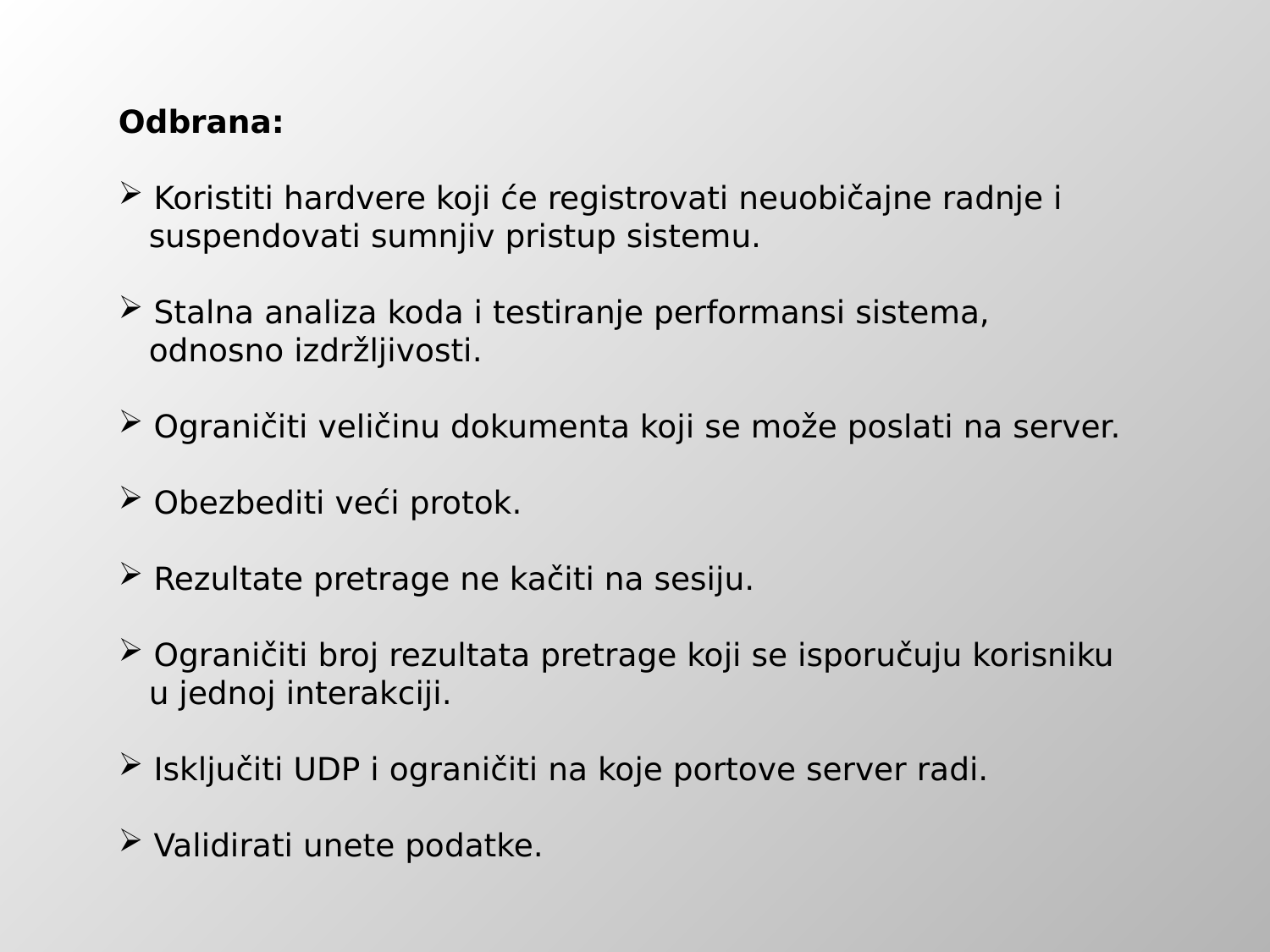

Odbrana:

 Koristiti hardvere koji će registrovati neuobičajne radnje i
   suspendovati sumnjiv pristup sistemu.

 Stalna analiza koda i testiranje performansi sistema,
   odnosno izdržljivosti.

 Ograničiti veličinu dokumenta koji se može poslati na server.

 Obezbediti veći protok.

 Rezultate pretrage ne kačiti na sesiju.

 Ograničiti broj rezultata pretrage koji se isporučuju korisniku
   u jednoj interakciji.

 Isključiti UDP i ograničiti na koje portove server radi.

 Validirati unete podatke.